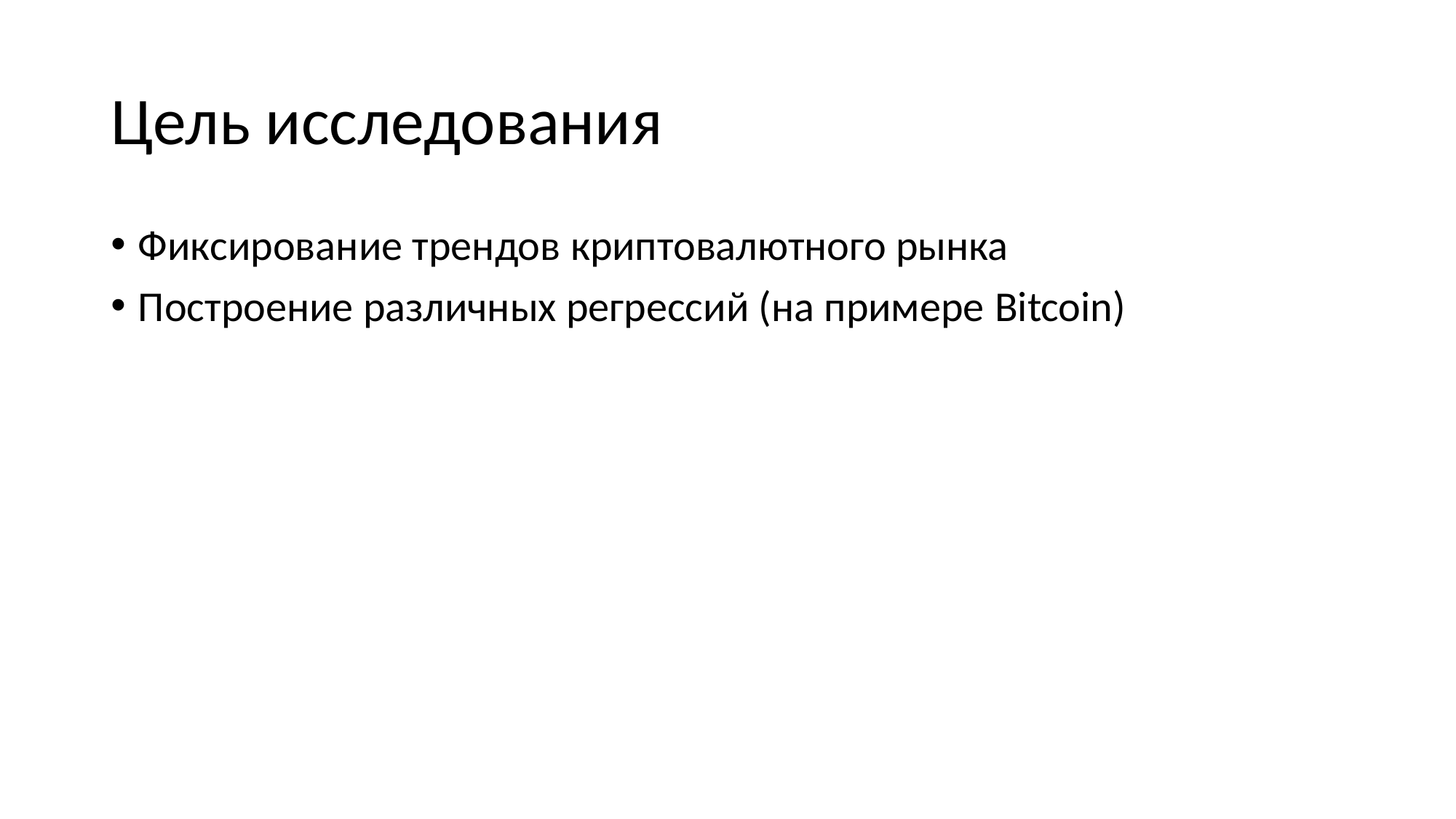

# Цель исследования
Фиксирование трендов криптовалютного рынка
Построение различных регрессий (на примере Bitcoin)